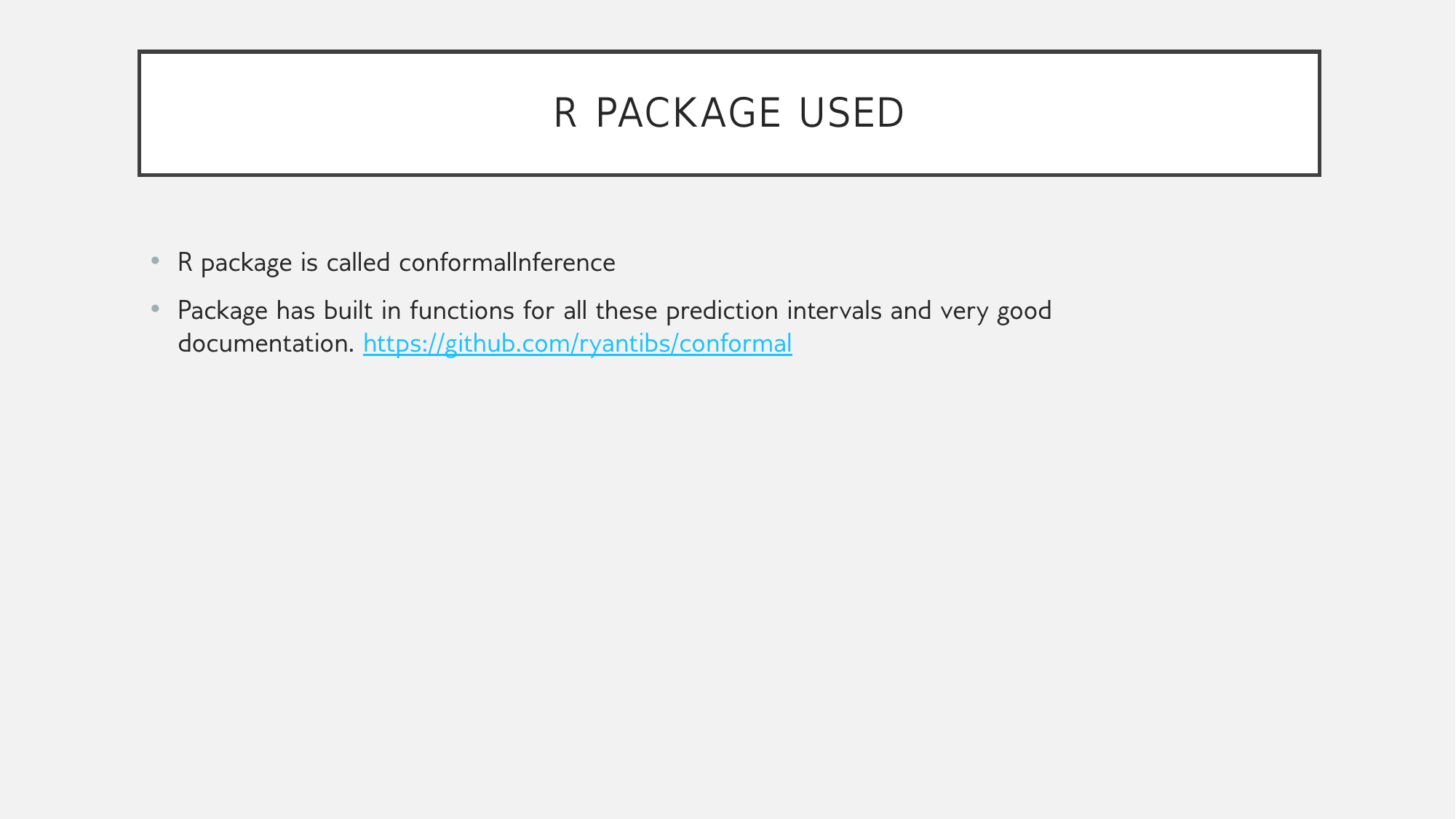

R Package Used
R package is called conformalInference
Package has built in functions for all these prediction intervals and very good documentation. https://github.com/ryantibs/conformal